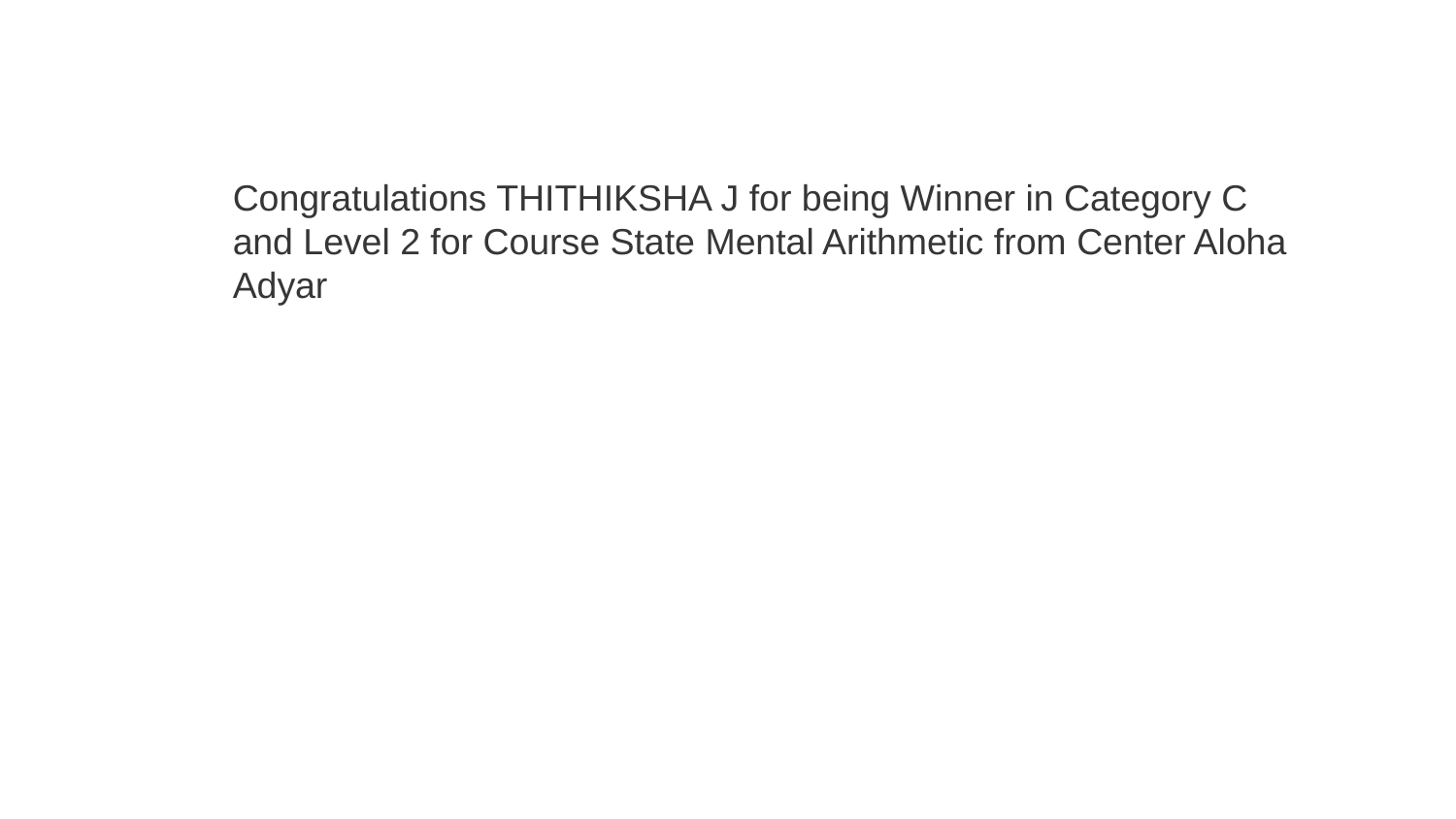

Congratulations THITHIKSHA J for being Winner in Category C and Level 2 for Course State Mental Arithmetic from Center Aloha Adyar